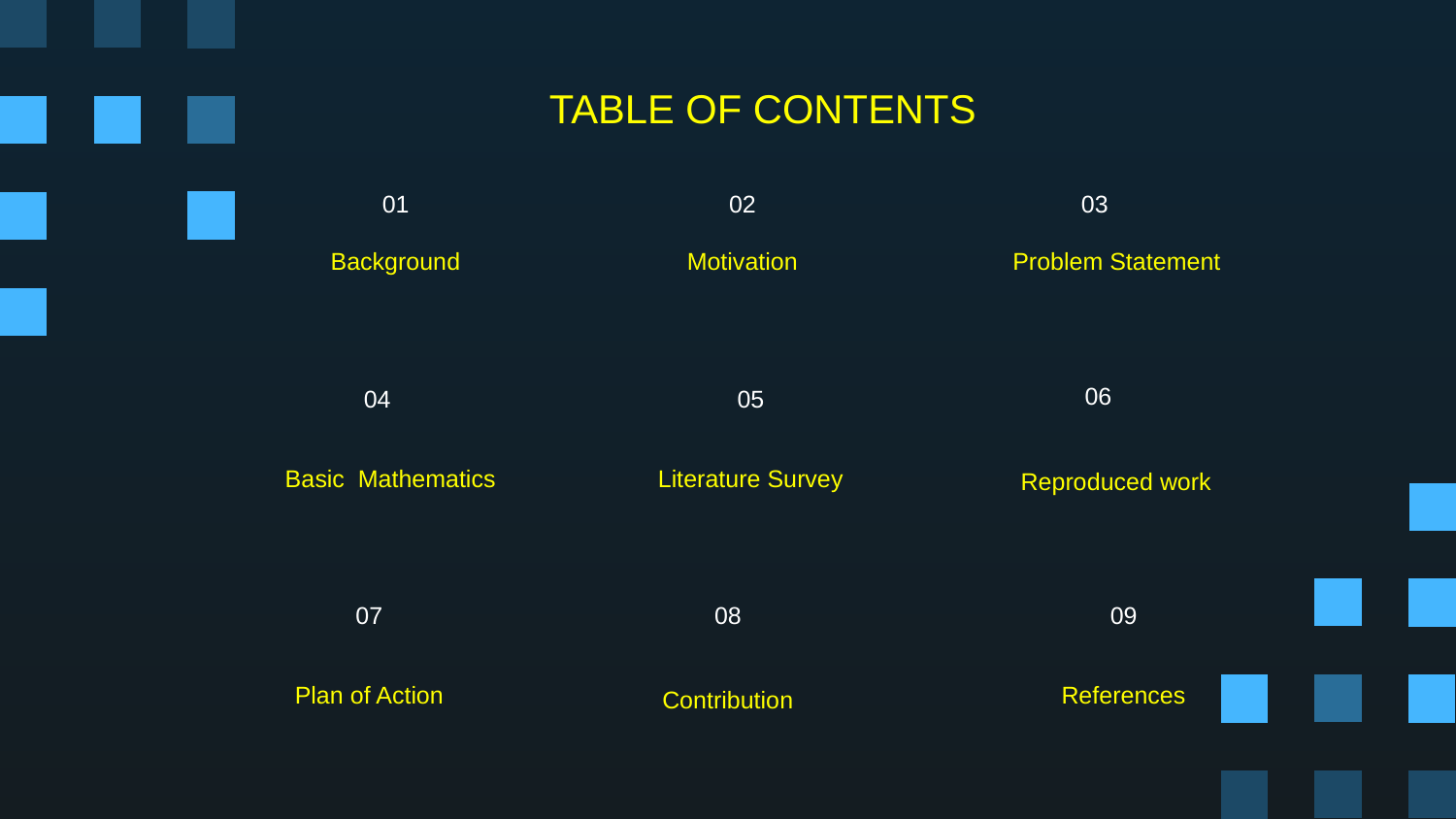

TABLE OF CONTENTS
# 01
02
03
Problem Statement
Background
Motivation
06
04
05
Basic  Mathematics
Literature Survey
Reproduced work
07
09
08
Plan of Action
References
Contribution